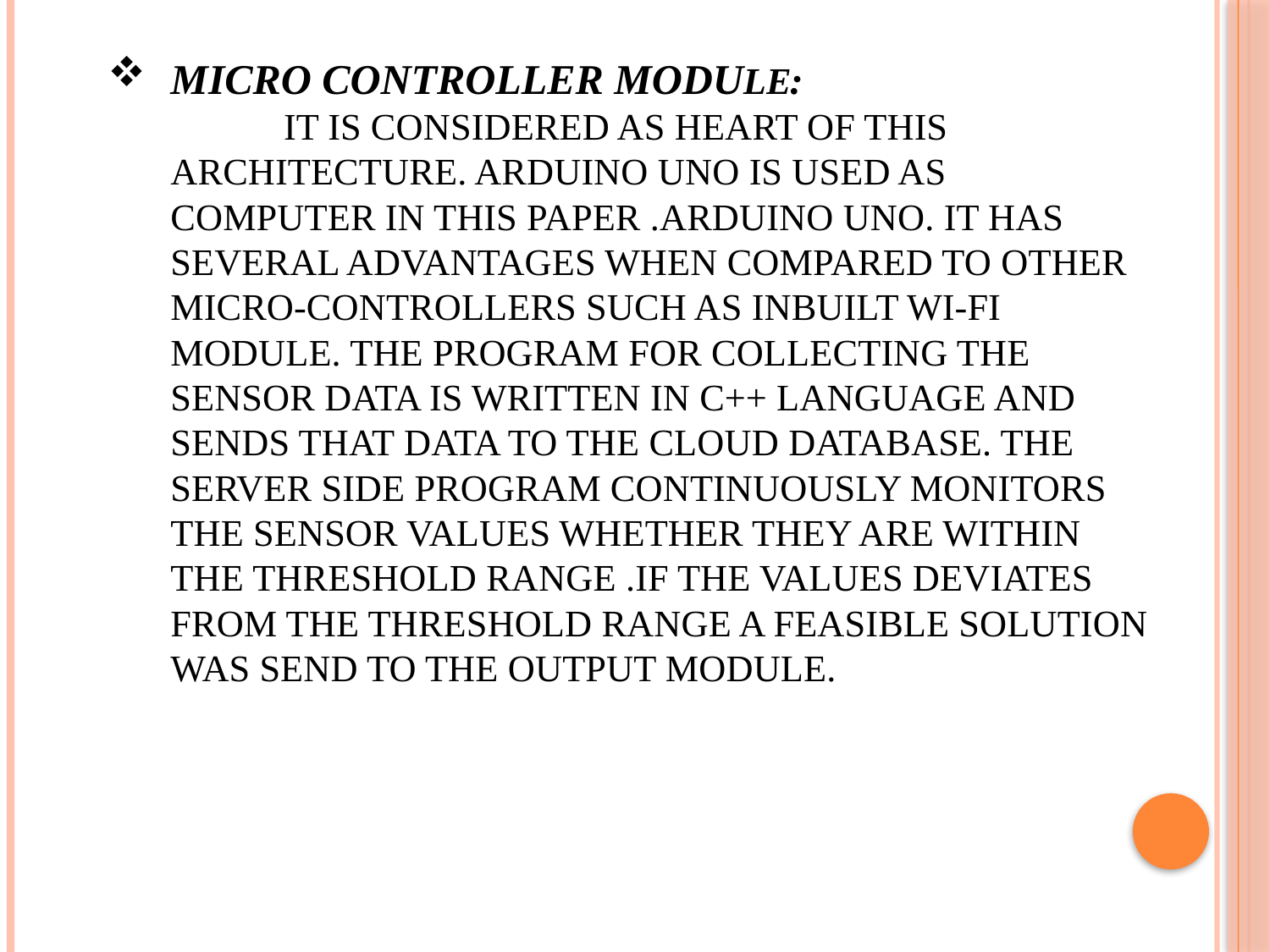

# Micro controller module: It is considered as heart of this architecture. Arduino UNO is used as computer in this paper .Arduino UNO. It has several advantages when compared to other micro-controllers such as inbuilt Wi-Fi module. The Program for collecting the sensor data is written in C++ language and sends that data to the cloud database. The server side program continuously monitors the sensor values whether they are within the threshold range .If the values deviates from the threshold range a feasible solution was send to the output module.